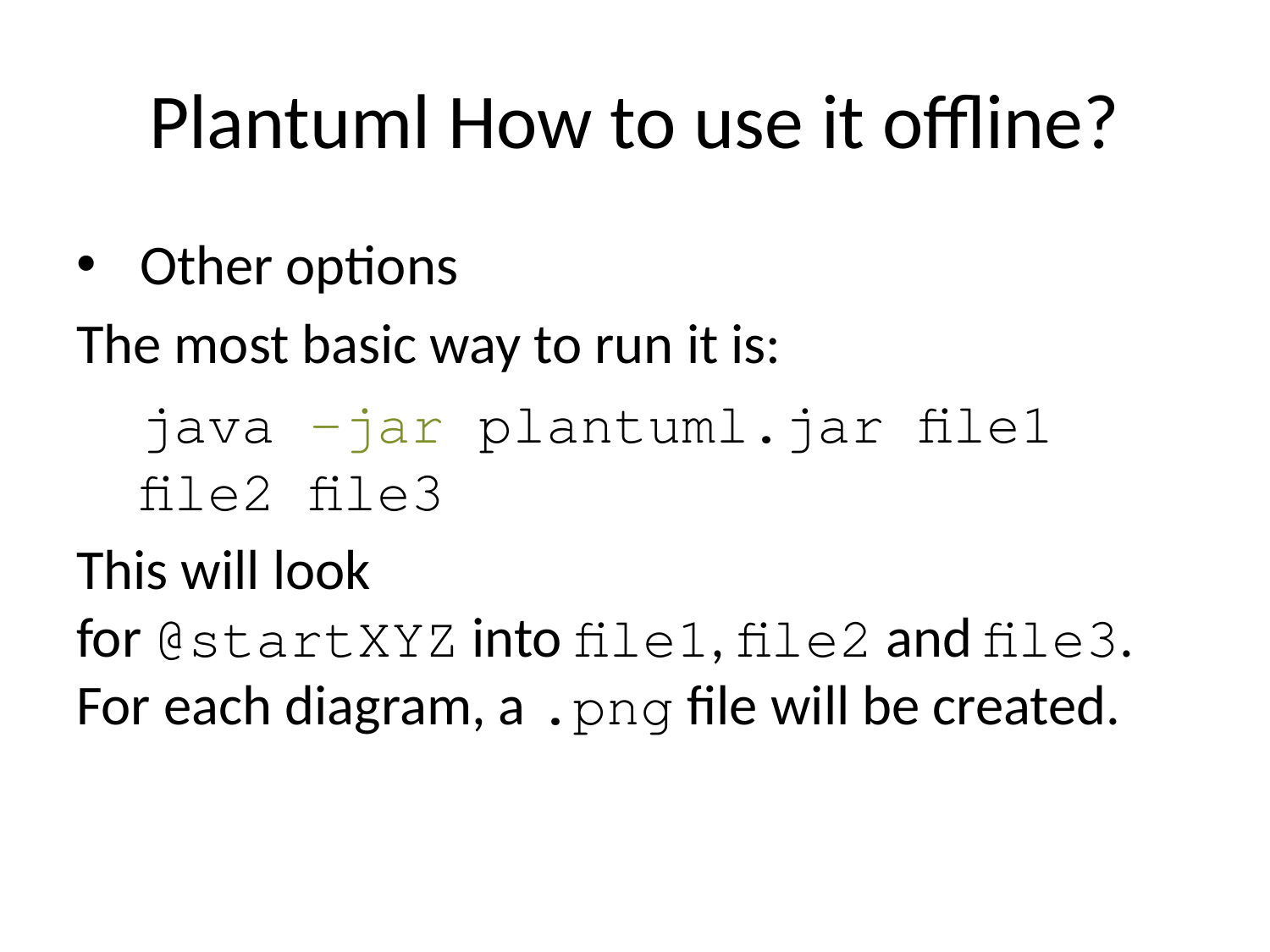

# Plantuml How to use it offline?
Other options
The most basic way to run it is:
java -jar plantuml.jar file1 file2 file3
This will look for @startXYZ into file1, file2 and file3. For each diagram, a .png file will be created.